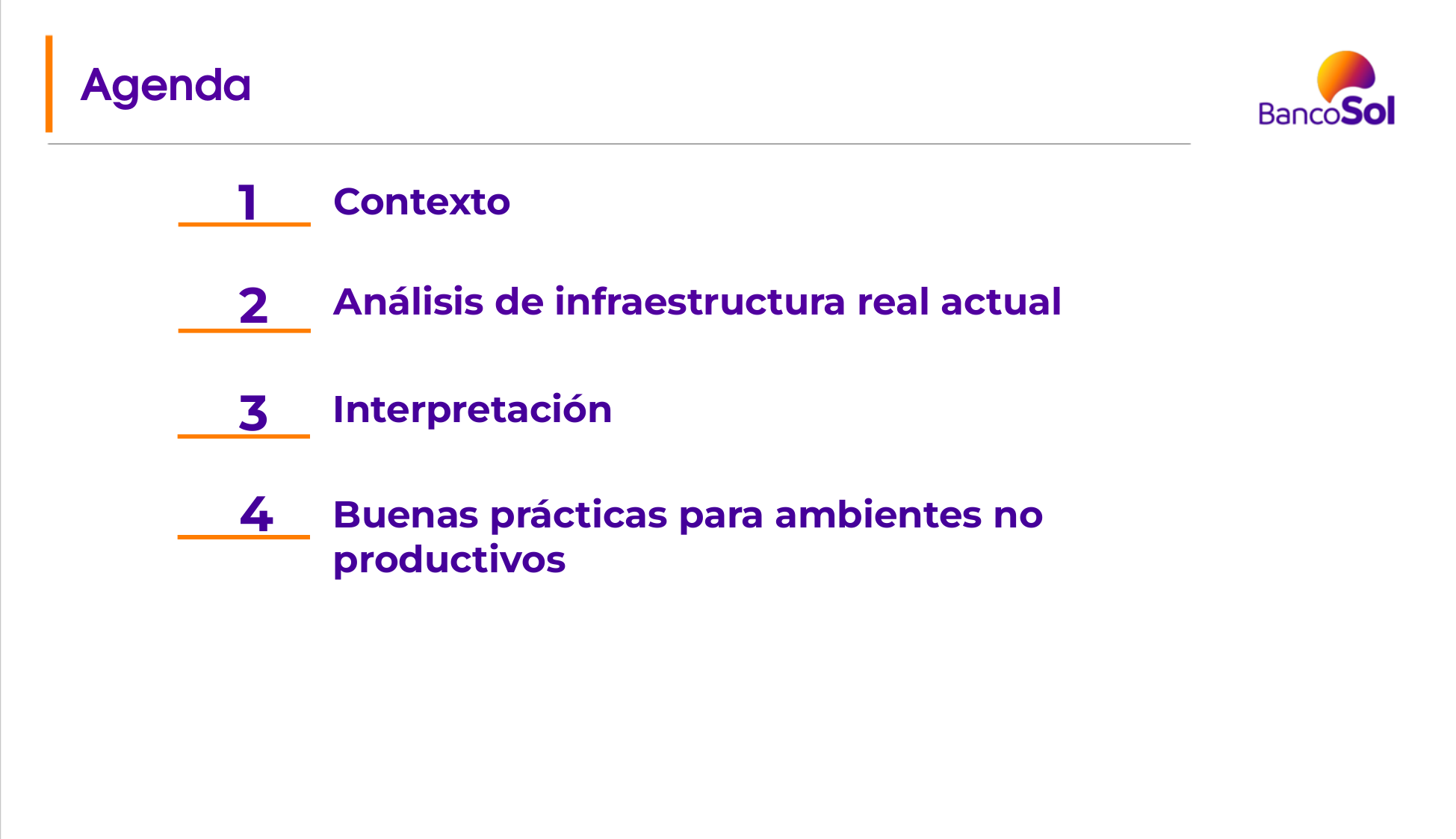

Agenda
1
Contexto

2
Análisis de infraestructura real actual

3
Interpretación

4
Buenas prácticas para ambientes no productivos